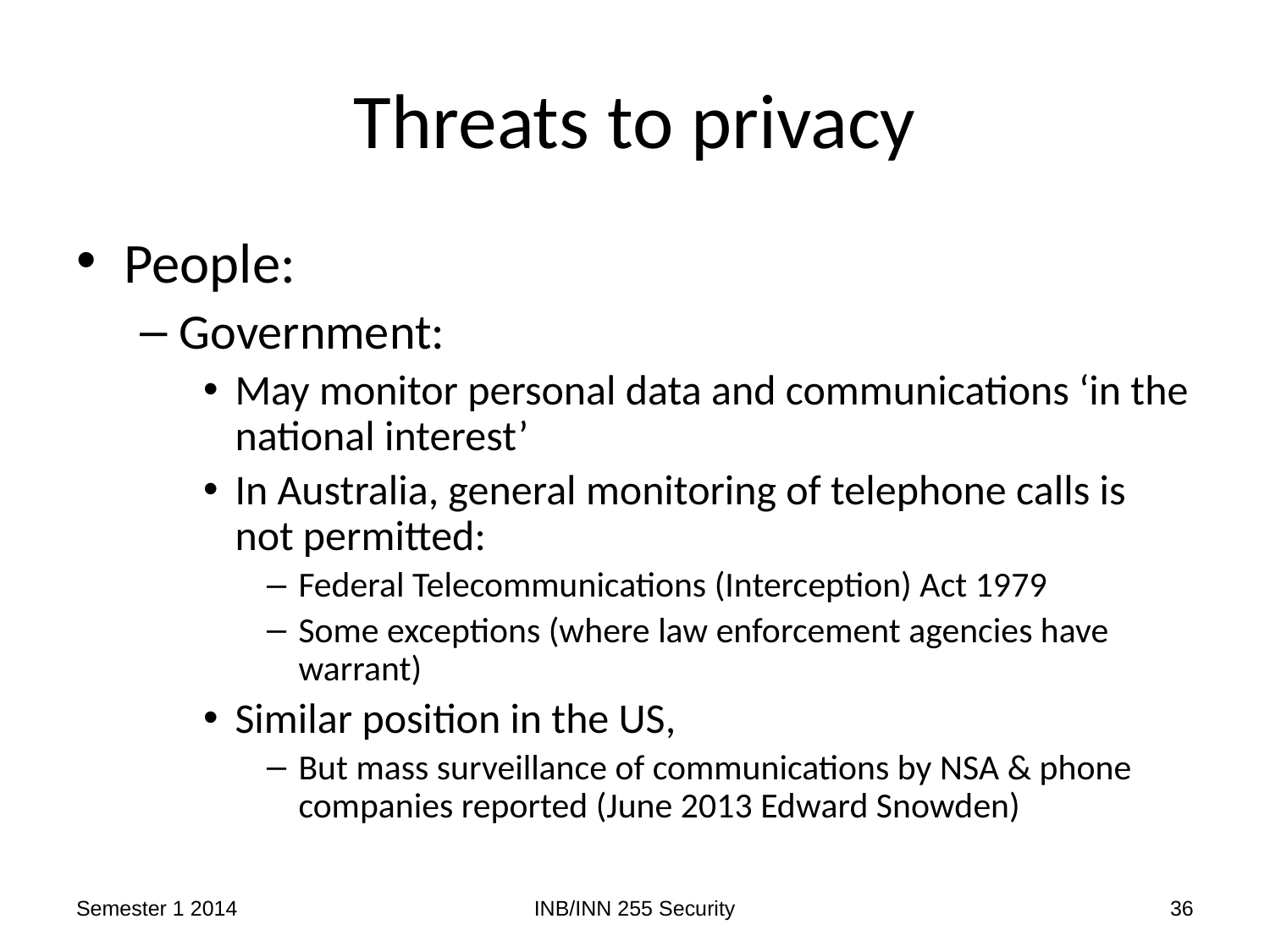

# Threats to privacy
People:
Government:
May monitor personal data and communications ‘in the national interest’
In Australia, general monitoring of telephone calls is not permitted:
Federal Telecommunications (Interception) Act 1979
Some exceptions (where law enforcement agencies have warrant)
Similar position in the US,
But mass surveillance of communications by NSA & phone companies reported (June 2013 Edward Snowden)
Semester 1 2014
INB/INN 255 Security
36